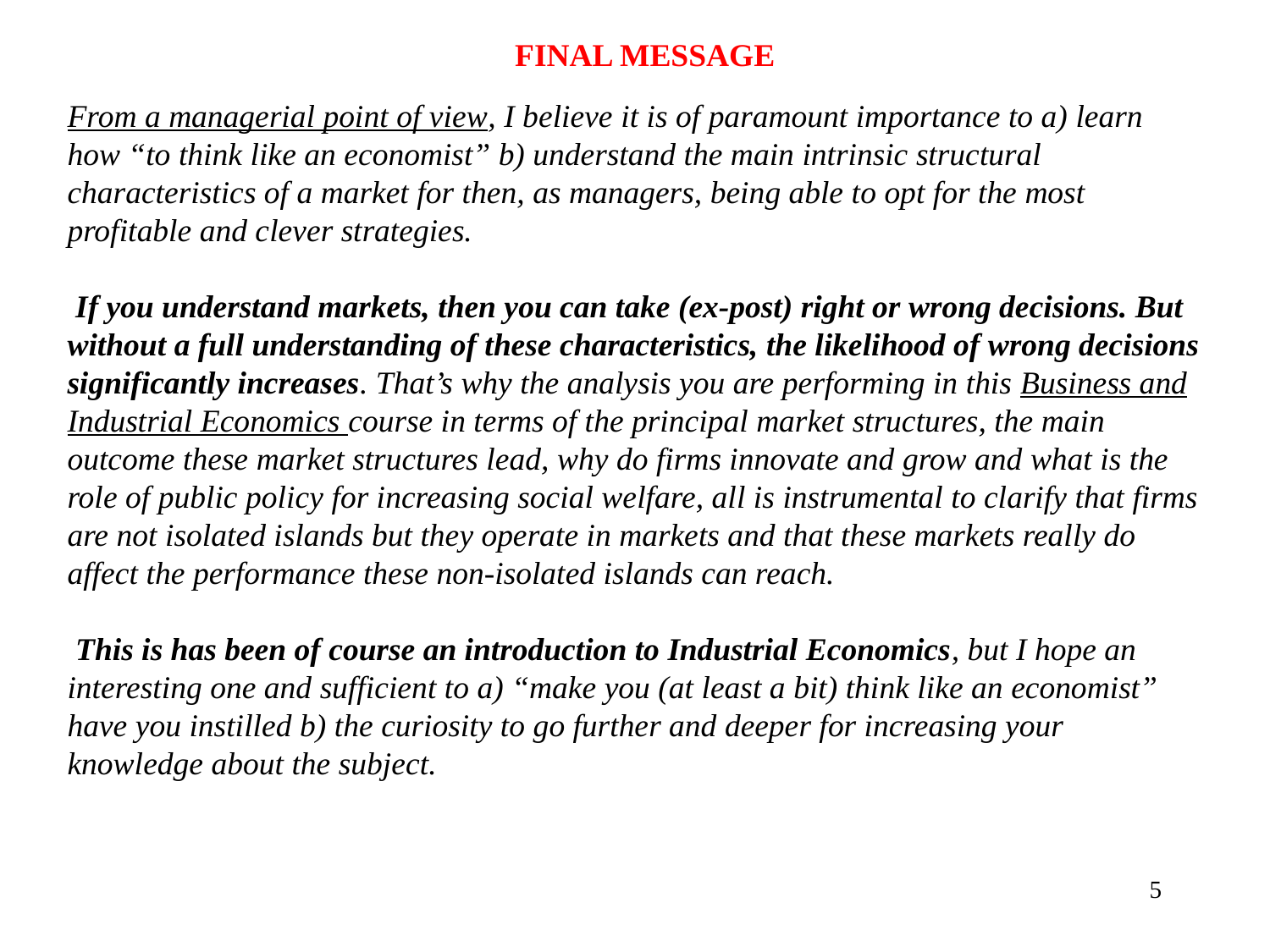

FINAL MESSAGE
From a managerial point of view, I believe it is of paramount importance to a) learn how “to think like an economist” b) understand the main intrinsic structural characteristics of a market for then, as managers, being able to opt for the most profitable and clever strategies.

 If you understand markets, then you can take (ex-post) right or wrong decisions. But without a full understanding of these characteristics, the likelihood of wrong decisions significantly increases. That’s why the analysis you are performing in this Business and Industrial Economics course in terms of the principal market structures, the main outcome these market structures lead, why do firms innovate and grow and what is the role of public policy for increasing social welfare, all is instrumental to clarify that firms are not isolated islands but they operate in markets and that these markets really do affect the performance these non-isolated islands can reach.

 This is has been of course an introduction to Industrial Economics, but I hope an interesting one and sufficient to a) “make you (at least a bit) think like an economist” have you instilled b) the curiosity to go further and deeper for increasing your knowledge about the subject.

5